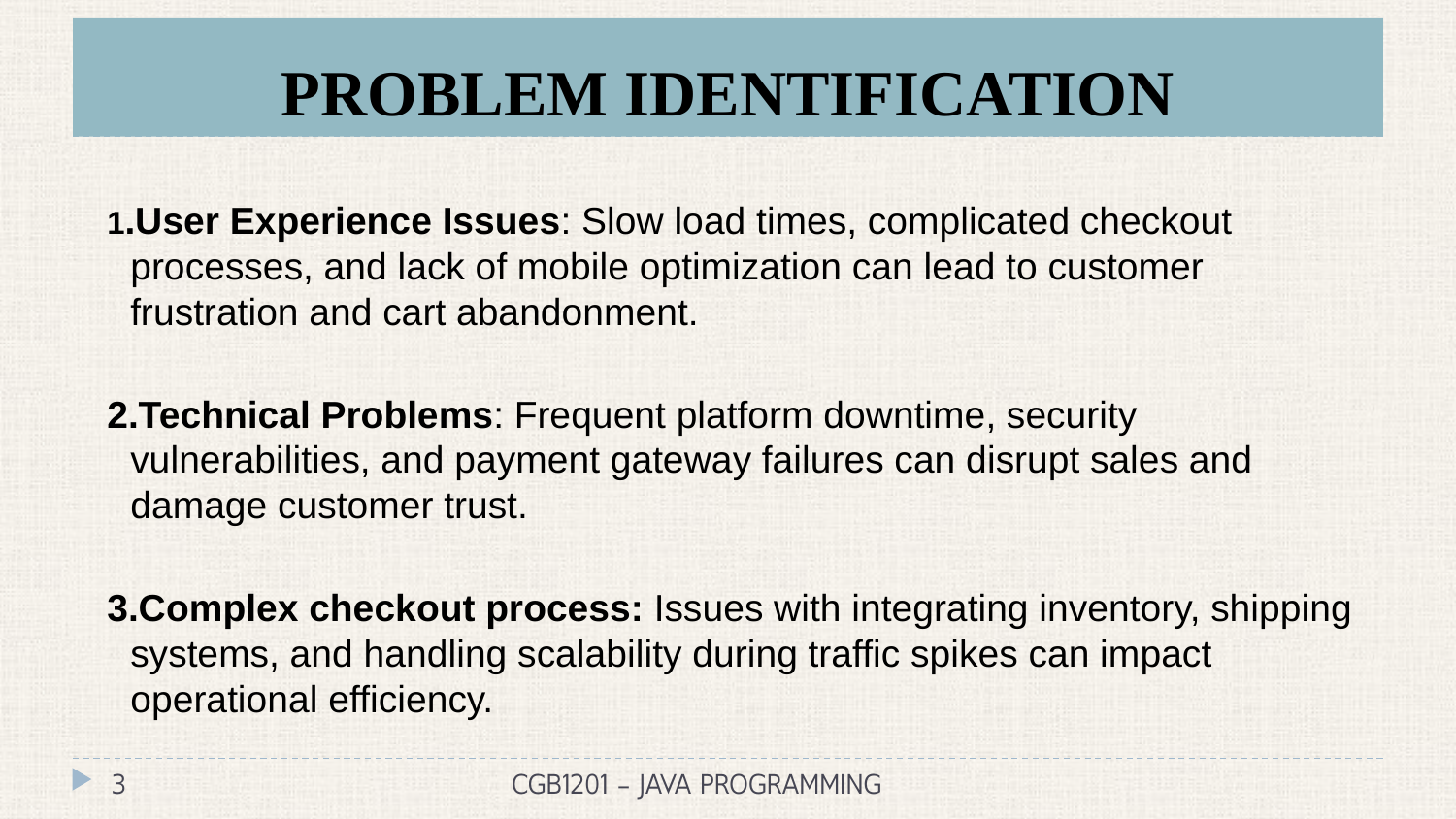

# PROBLEM IDENTIFICATION

1.User Experience Issues: Slow load times, complicated checkout processes, and lack of mobile optimization can lead to customer frustration and cart abandonment.

2.Technical Problems: Frequent platform downtime, security vulnerabilities, and payment gateway failures can disrupt sales and damage customer trust.

3.Complex checkout process: Issues with integrating inventory, shipping systems, and handling scalability during traffic spikes can impact operational efficiency.

3
CGB1201 – JAVA PROGRAMMING